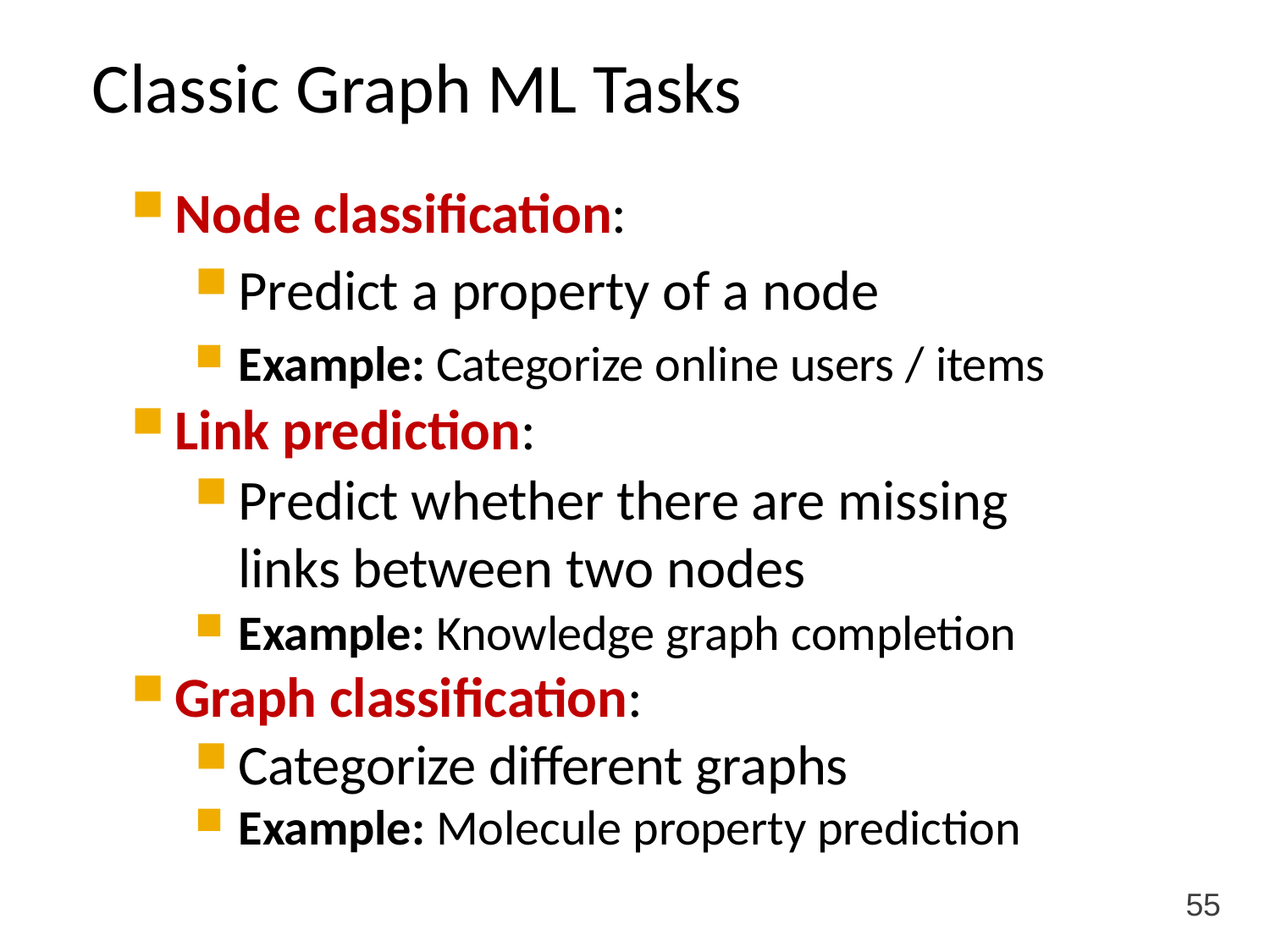

Classic Graph ML Tasks
Node classification:
Predict a property of a node
Example: Categorize online users / items
Link prediction:
Predict whether there are missing  links between two nodes
Example: Knowledge graph completion
Graph classification:
Categorize different graphs
Example: Molecule property prediction

55